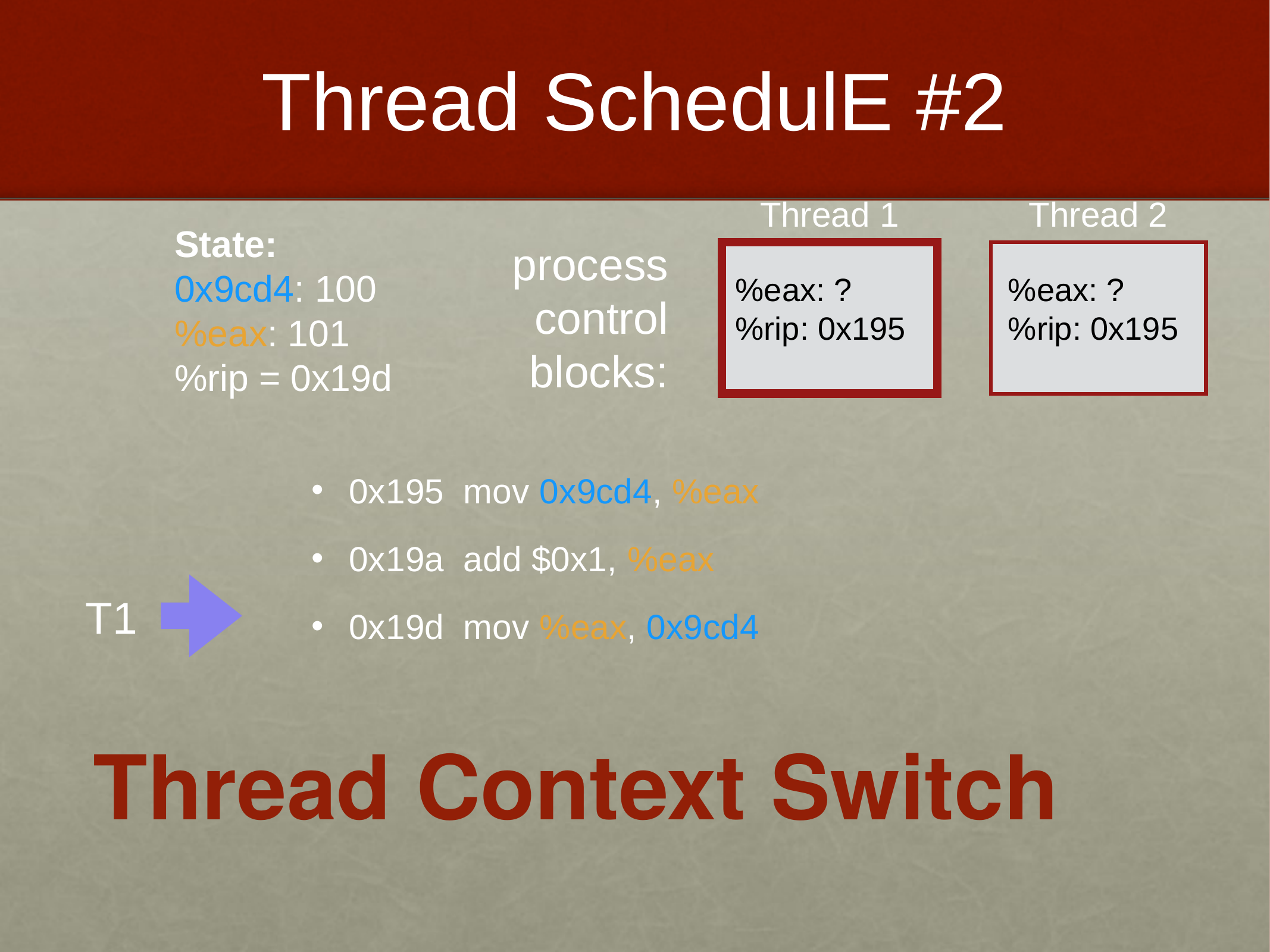

# Thread SchedulE #2
Thread 1
Thread 2
State:
0x9cd4: 100
%eax: 101
%rip = 0x19d
process
control
blocks:

%eax: ?
%rip: 0x195
%eax: ?
%rip: 0x195
0x195  mov 0x9cd4, %eax
0x19a  add $0x1, %eax
0x19d  mov %eax, 0x9cd4

T1
Thread Context Switch